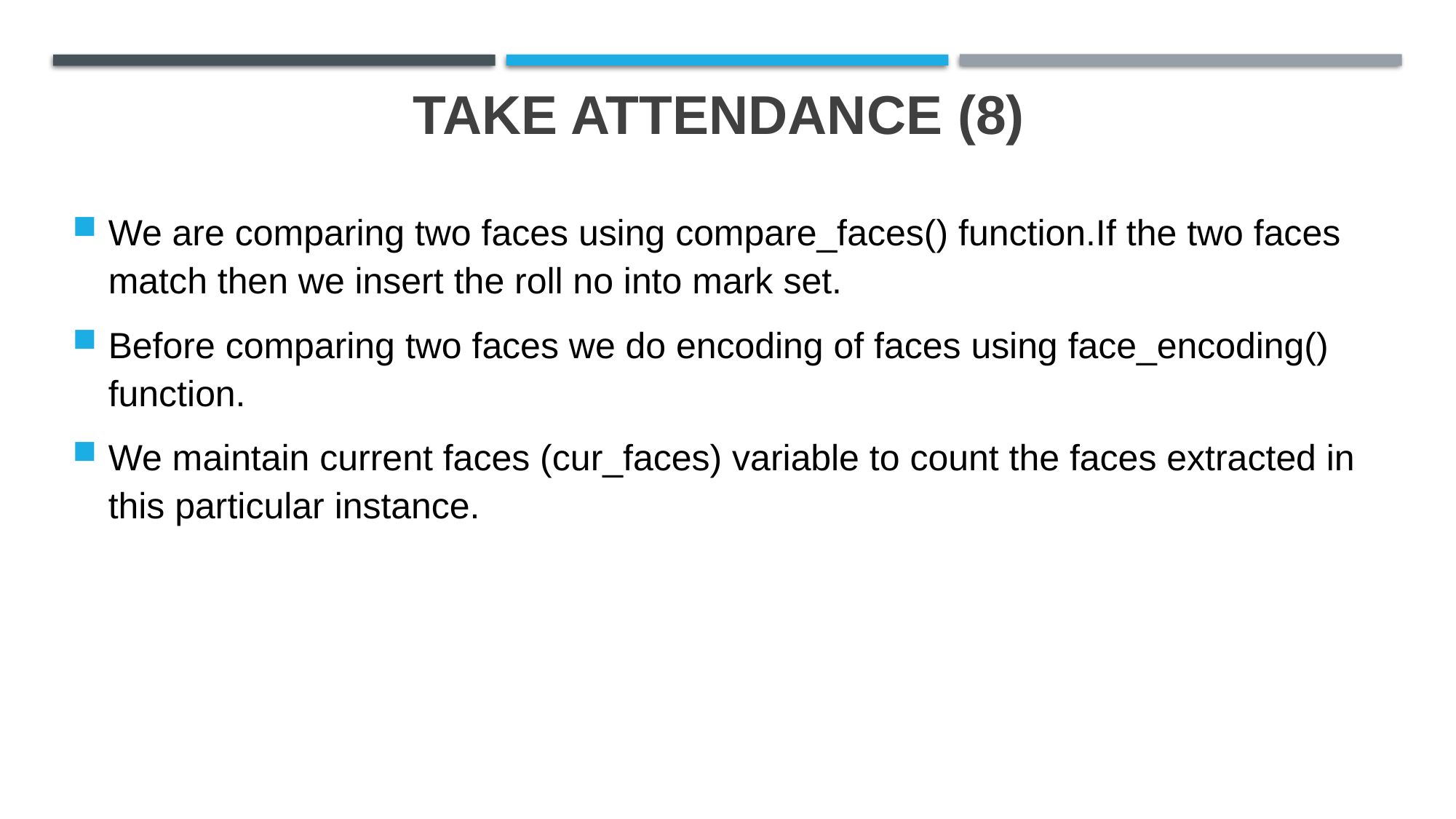

# Take attendance (8)
We are comparing two faces using compare_faces() function.If the two faces match then we insert the roll no into mark set.
Before comparing two faces we do encoding of faces using face_encoding() function.
We maintain current faces (cur_faces) variable to count the faces extracted in this particular instance.